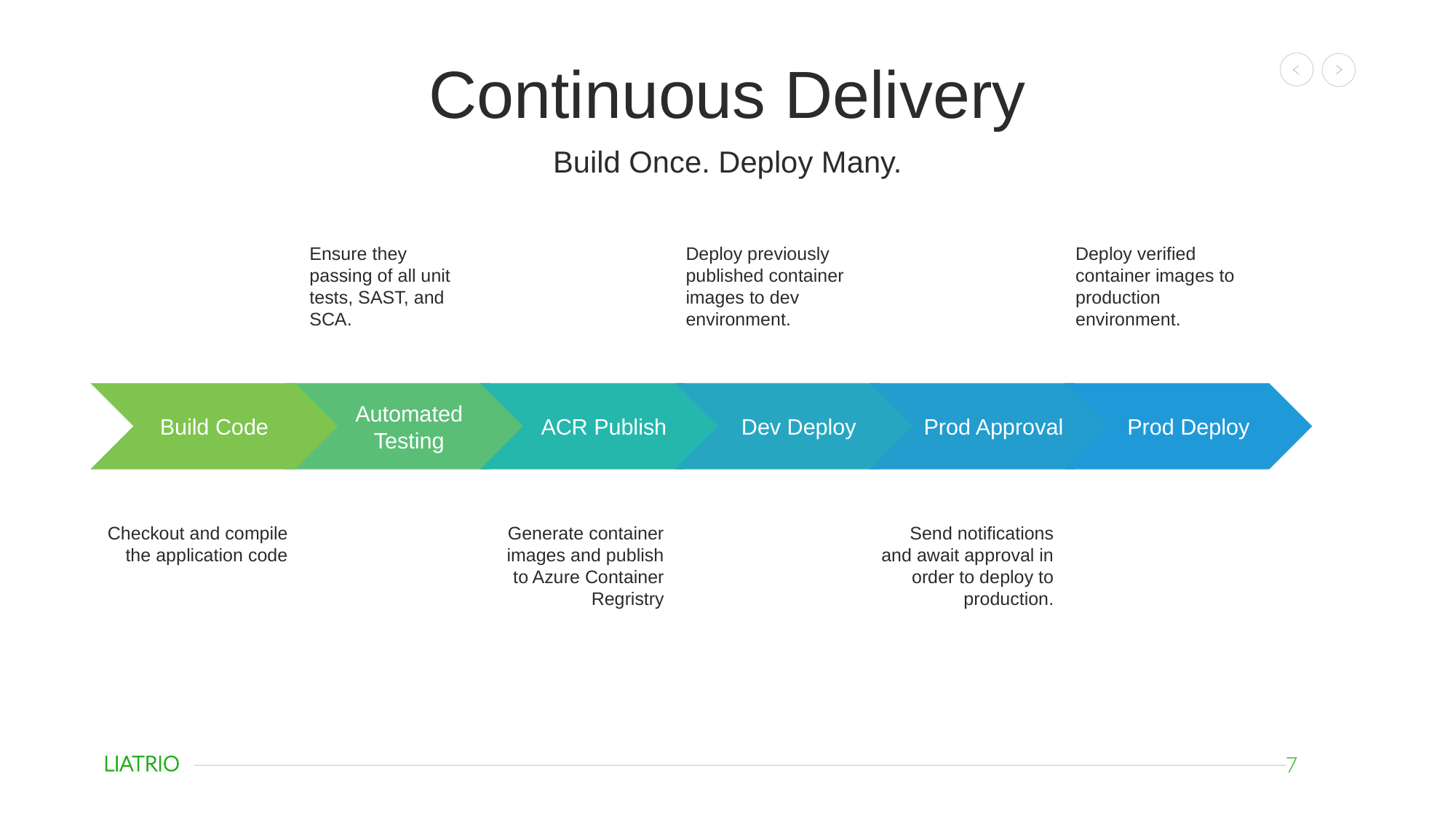

# Continuous Delivery
Build Once. Deploy Many.
Ensure they passing of all unit tests, SAST, and SCA.
Deploy verified container images to production environment.
Deploy previously published container images to dev environment.
Build Code
Automated
Testing
ACR Publish
Dev Deploy
Prod Approval
Prod Deploy
Checkout and compile the application code
Generate container images and publish to Azure Container Regristry
Send notifications and await approval in order to deploy to production.